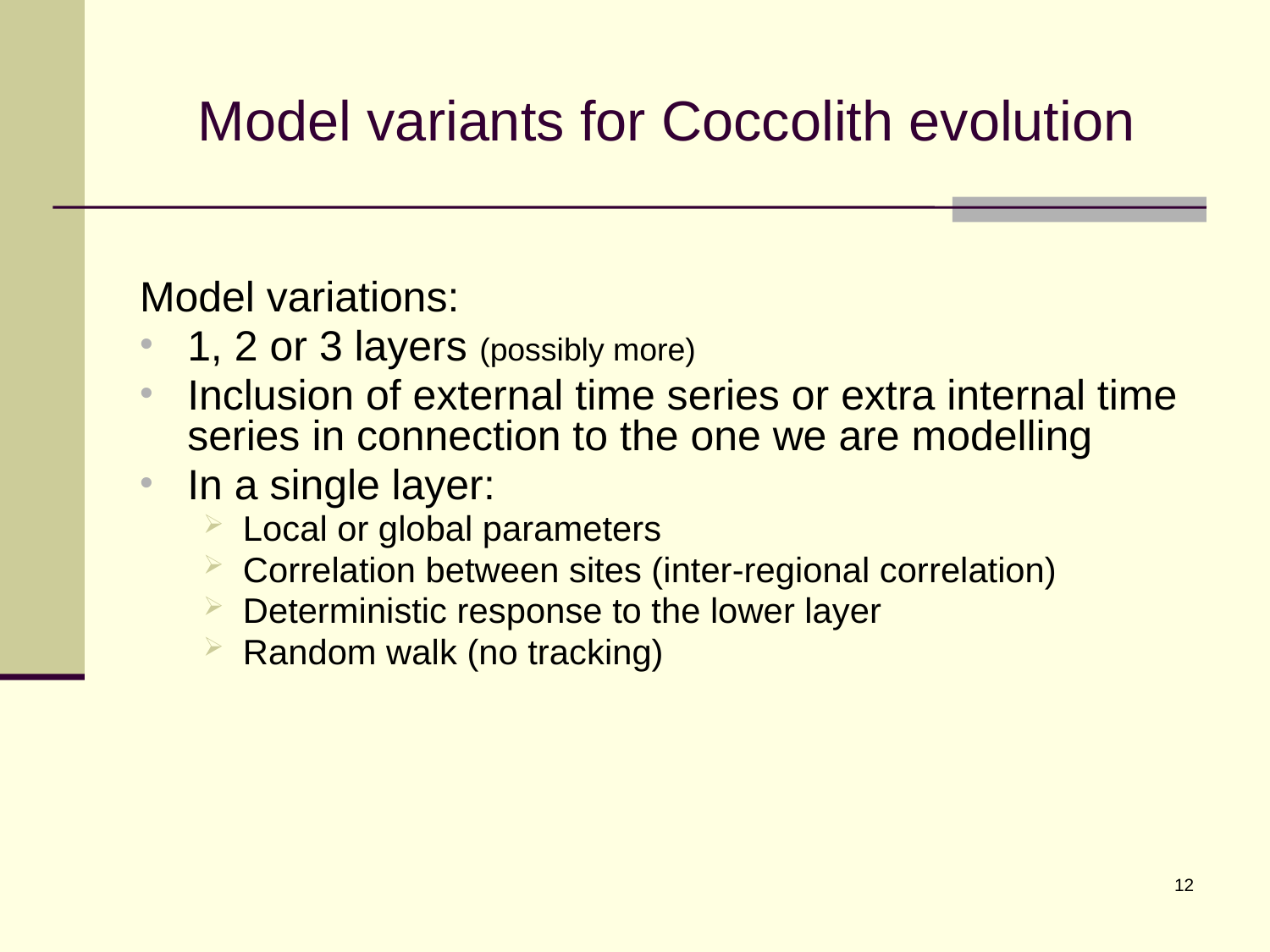

Model variants for Coccolith evolution

Model variations:
1, 2 or 3 layers (possibly more)
Inclusion of external time series or extra internal time series in connection to the one we are modelling
In a single layer:
Local or global parameters
Correlation between sites (inter-regional correlation)
Deterministic response to the lower layer
Random walk (no tracking)
12